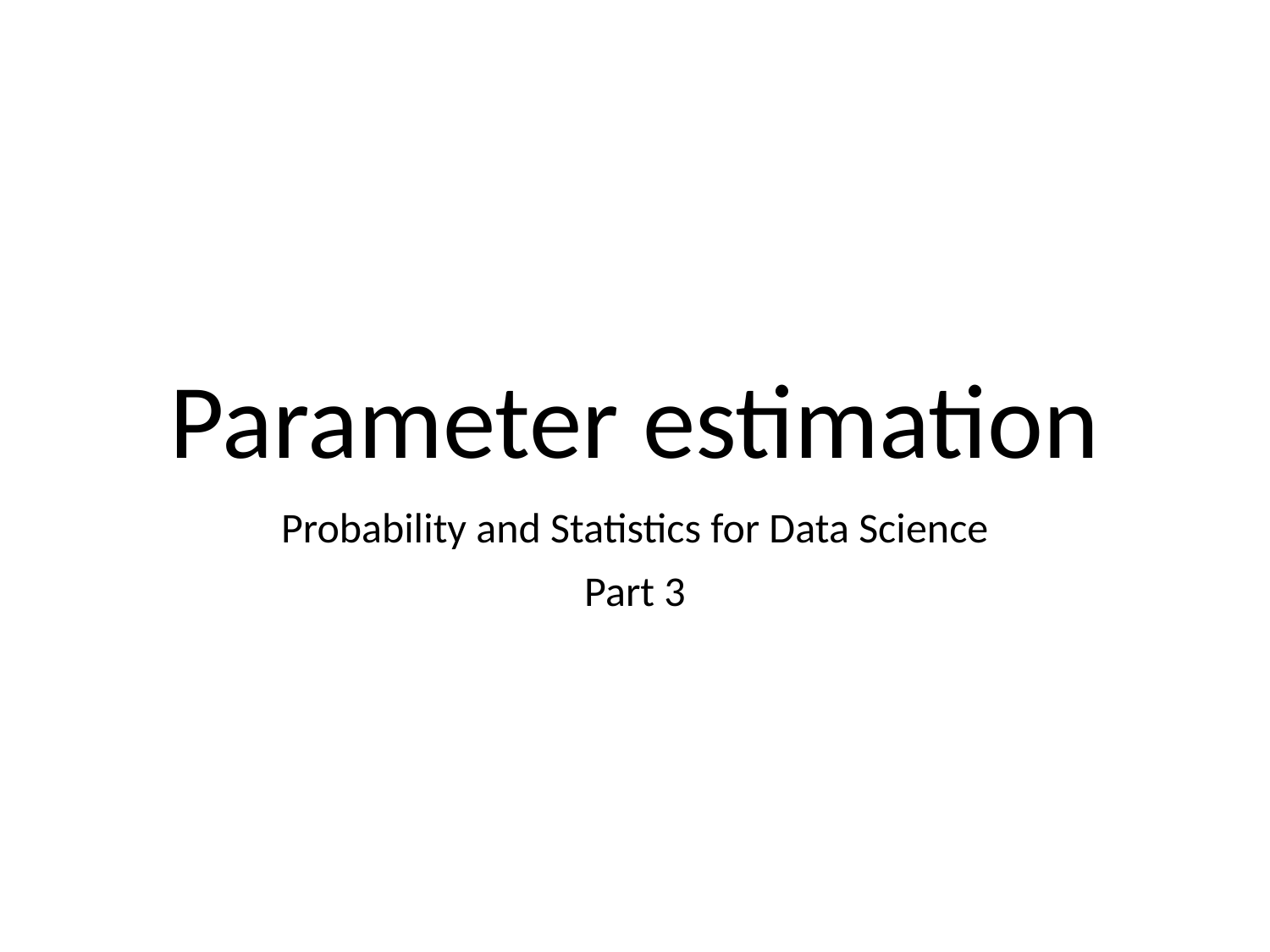

# Parameter estimation
Probability and Statistics for Data Science
Part 3